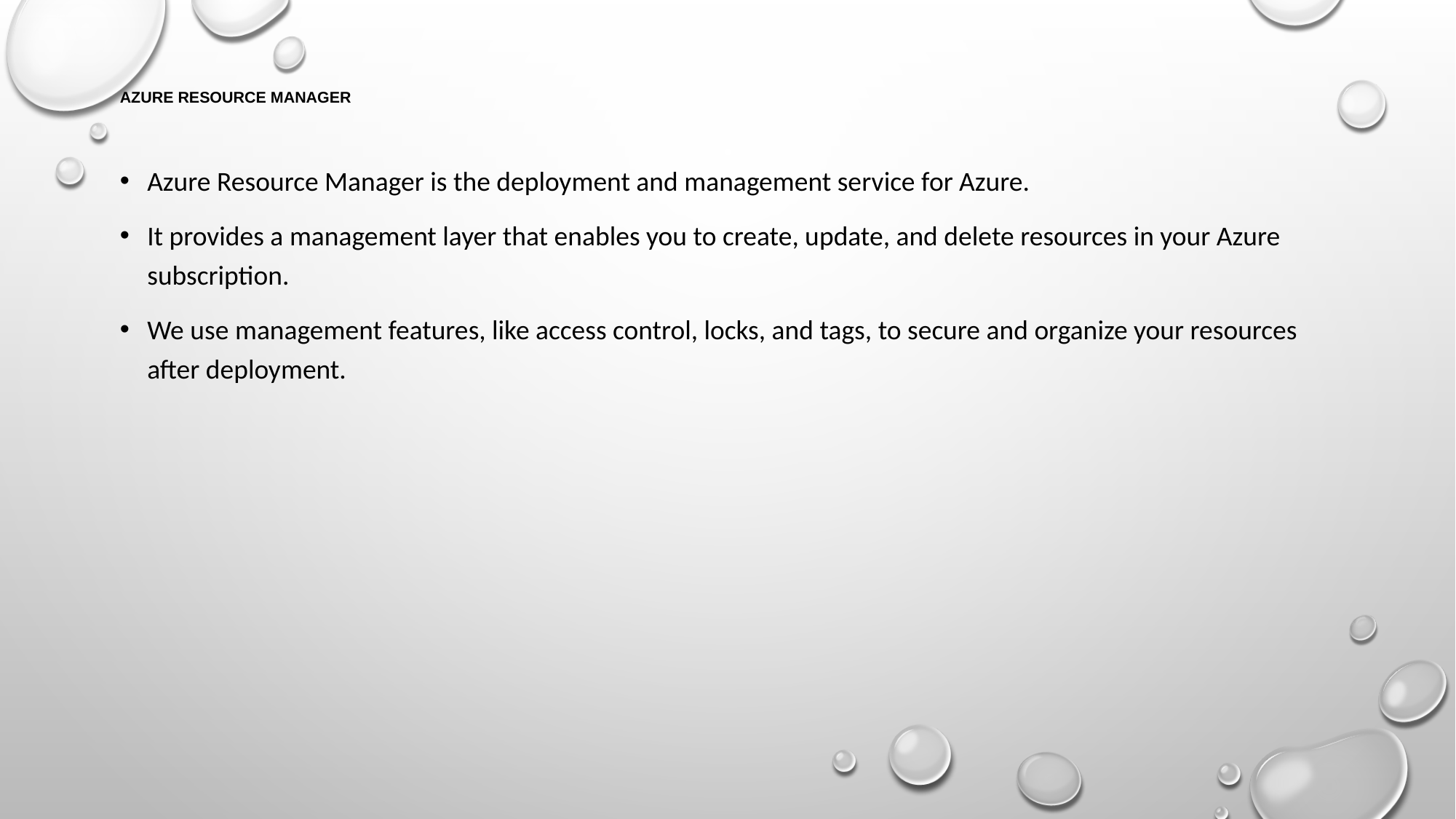

# Azure Resource Manager
Azure Resource Manager is the deployment and management service for Azure.
It provides a management layer that enables you to create, update, and delete resources in your Azure subscription.
We use management features, like access control, locks, and tags, to secure and organize your resources after deployment.